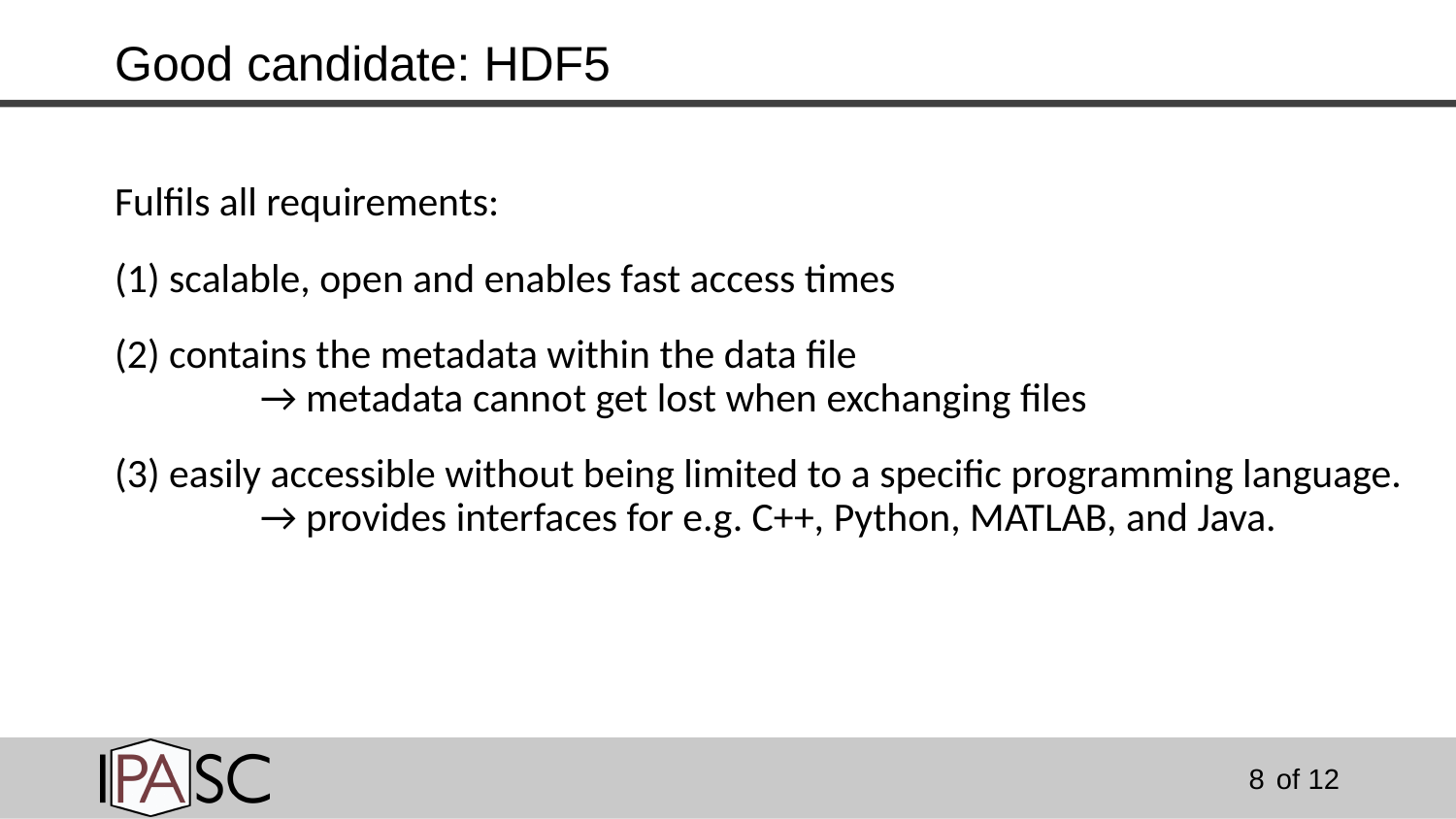

# Good candidate: HDF5
Fulfils all requirements:
(1) scalable, open and enables fast access times
(2) contains the metadata within the data file
	→ metadata cannot get lost when exchanging files
(3) easily accessible without being limited to a specific programming language.
	→ provides interfaces for e.g. C++, Python, MATLAB, and Java.

8
of 12